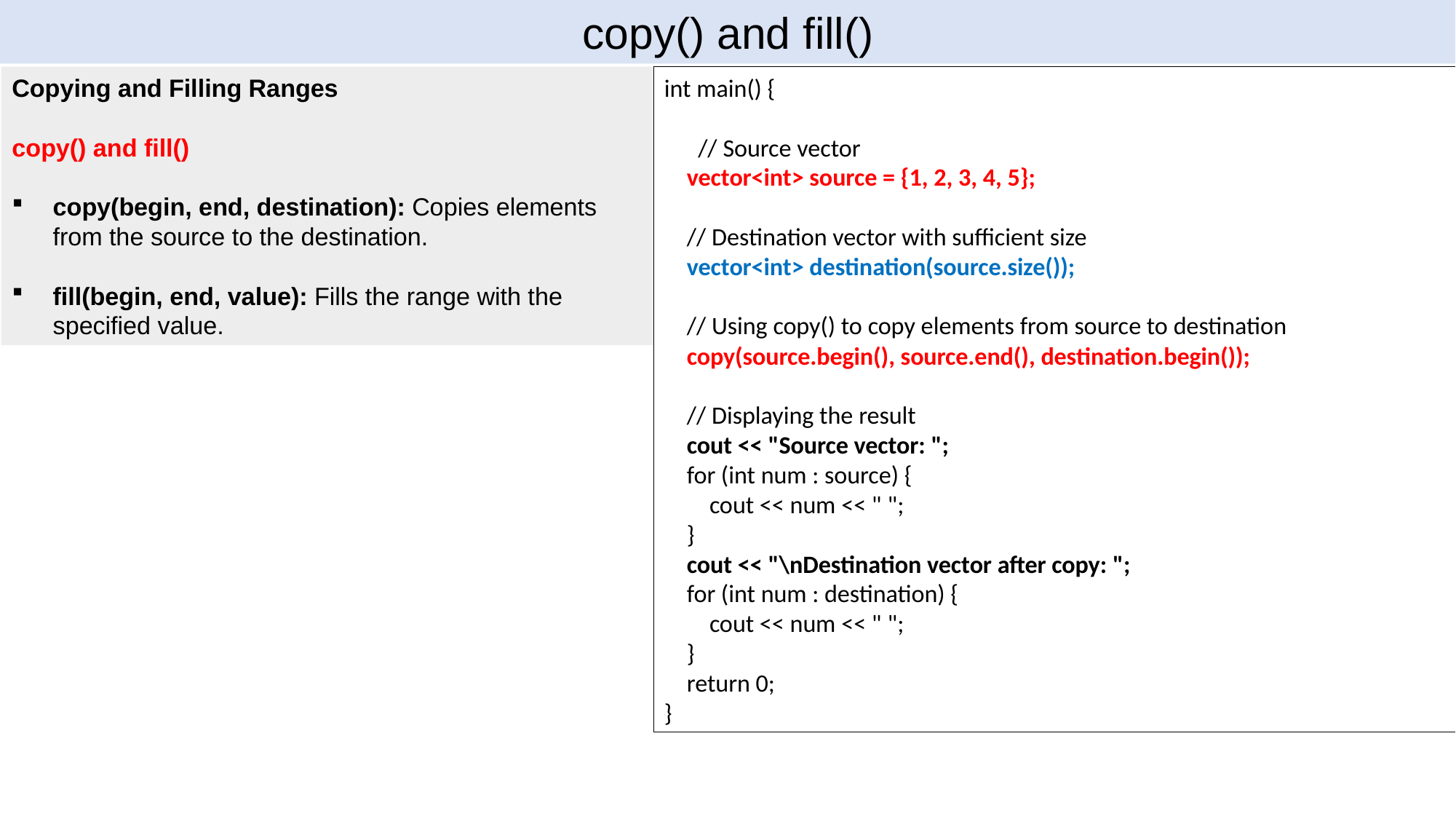

copy() and fill()
Copying and Filling Ranges

copy() and fill()

copy(begin, end, destination): Copies elements from the source to the destination.

fill(begin, end, value): Fills the range with the specified value.
int main() {

      // Source vector
    vector<int> source = {1, 2, 3, 4, 5};

    // Destination vector with sufficient size
    vector<int> destination(source.size());

    // Using copy() to copy elements from source to destination
    copy(source.begin(), source.end(), destination.begin());

    // Displaying the result
    cout << "Source vector: ";
    for (int num : source) {
        cout << num << " ";
    }
    cout << "\nDestination vector after copy: ";
    for (int num : destination) {
        cout << num << " ";
    }
    return 0;
}